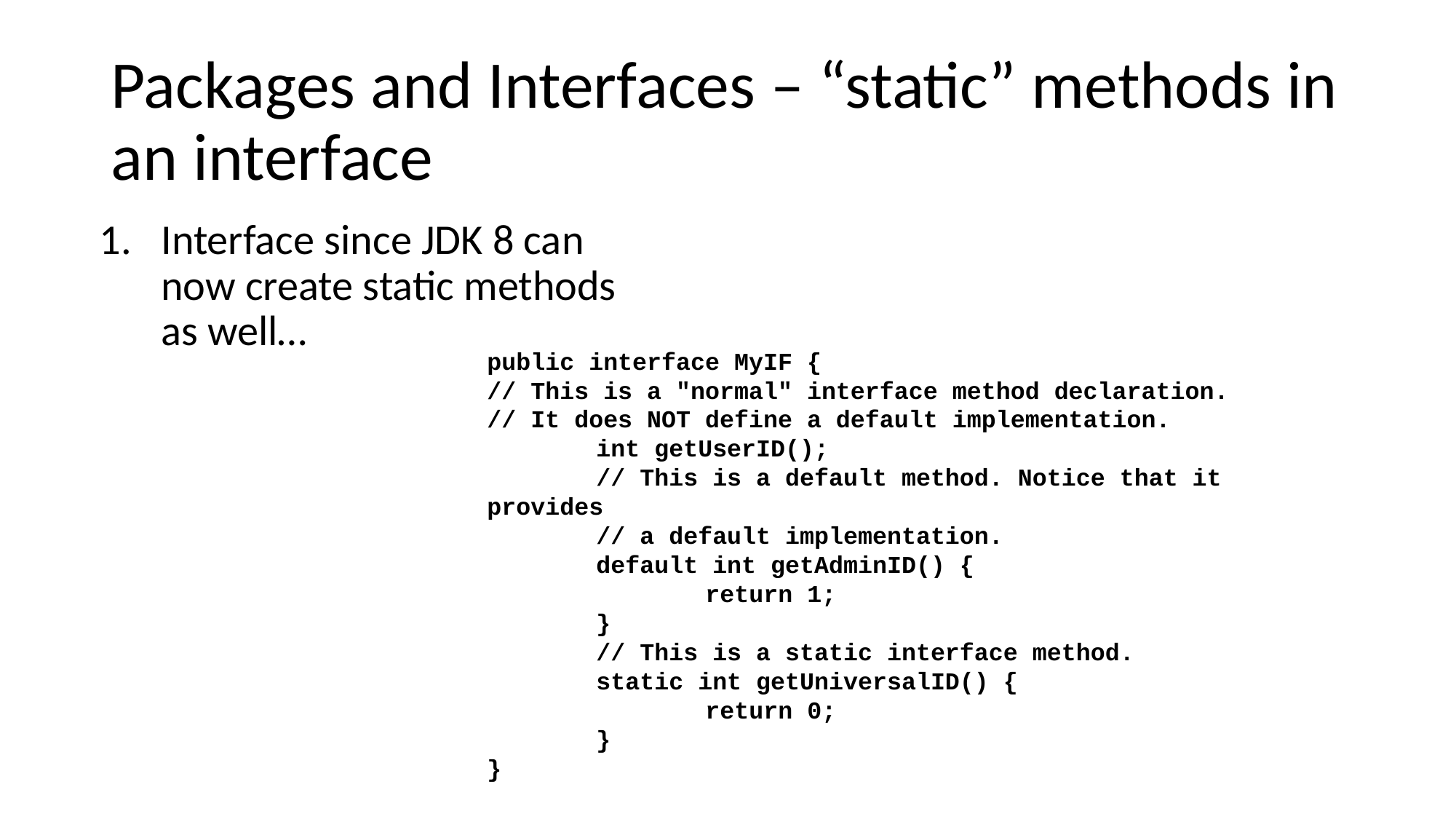

# Packages and Interfaces – “static” methods in an interface
Interface since JDK 8 can now create static methods as well…
public interface MyIF {
// This is a "normal" interface method declaration.
// It does NOT define a default implementation.
	int getUserID();
	// This is a default method. Notice that it provides
	// a default implementation.
	default int getAdminID() {
		return 1;
	}
	// This is a static interface method.
	static int getUniversalID() {
		return 0;
	}
}